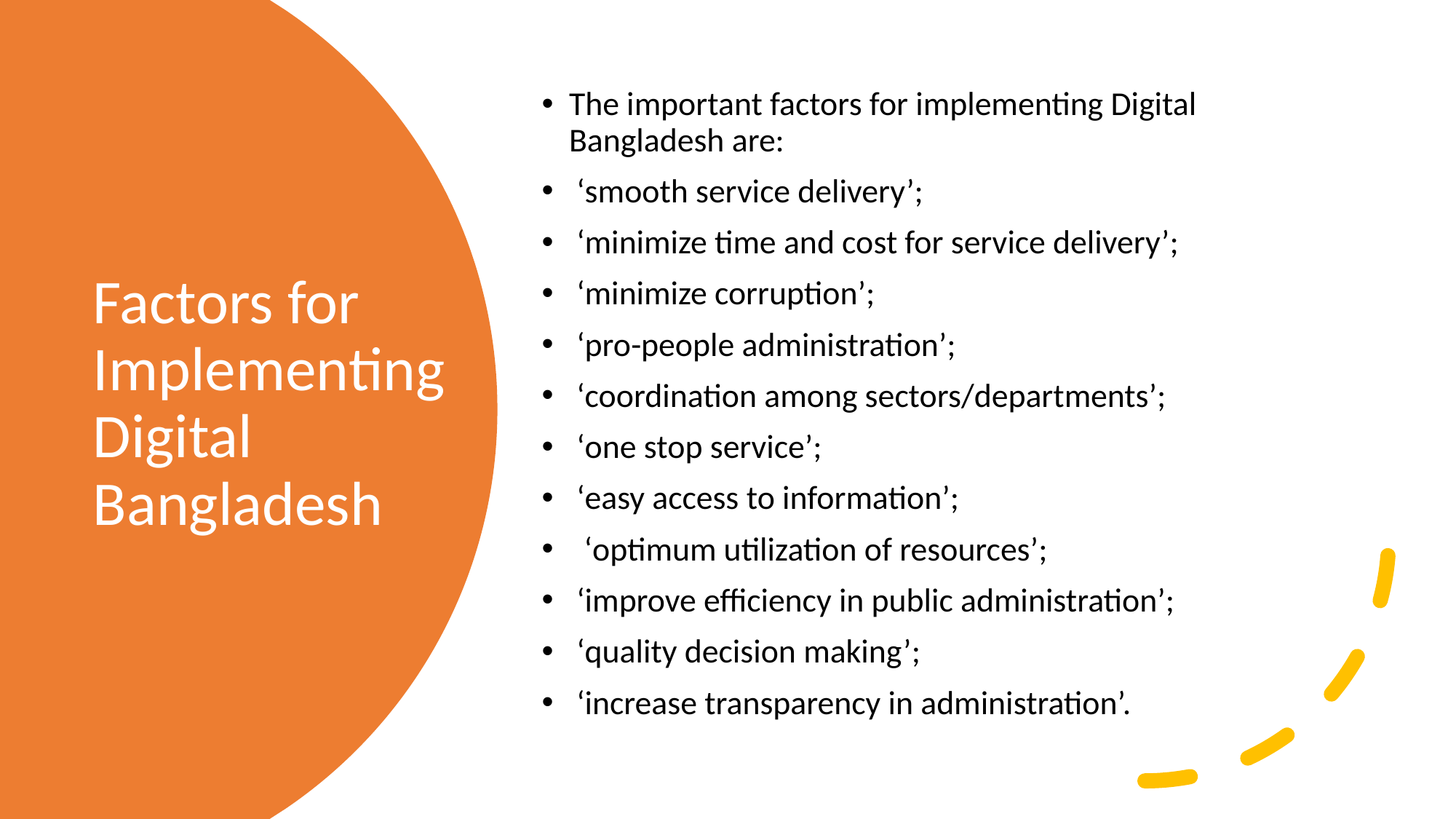

The important factors for implementing Digital Bangladesh are:
 ‘smooth service delivery’;
 ‘minimize time and cost for service delivery’;
 ‘minimize corruption’;
 ‘pro-people administration’;
 ‘coordination among sectors/departments’;
 ‘one stop service’;
 ‘easy access to information’;
  ‘optimum utilization of resources’;
 ‘improve efficiency in public administration’;
 ‘quality decision making’;
 ‘increase transparency in administration’.
# Factors for Implementing Digital Bangladesh